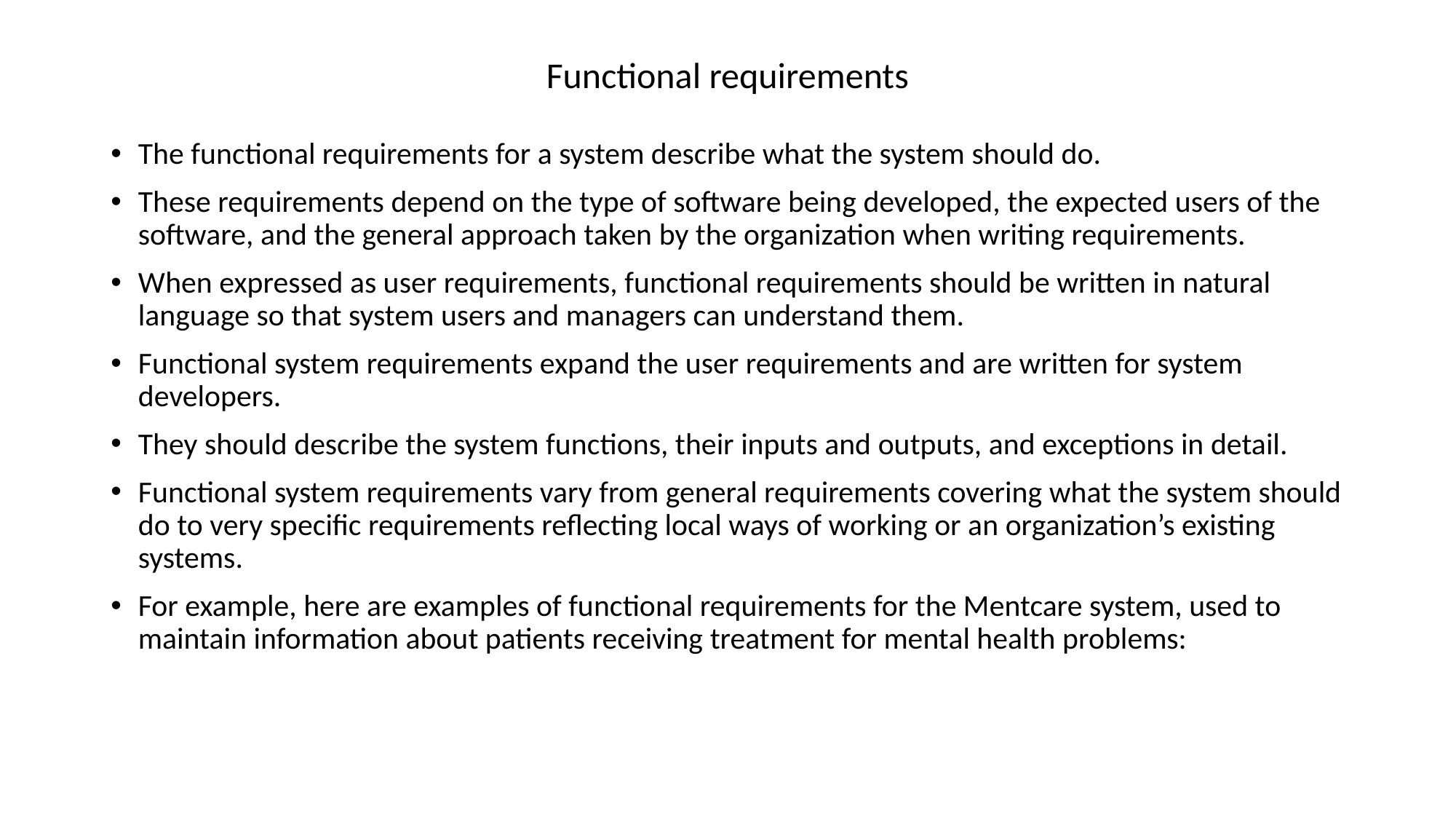

# Functional requirements
The functional requirements for a system describe what the system should do.
These requirements depend on the type of software being developed, the expected users of the software, and the general approach taken by the organization when writing requirements.
When expressed as user requirements, functional requirements should be written in natural language so that system users and managers can understand them.
Functional system requirements expand the user requirements and are written for system developers.
They should describe the system functions, their inputs and outputs, and exceptions in detail.
Functional system requirements vary from general requirements covering what the system should do to very specific requirements reflecting local ways of working or an organization’s existing systems.
For example, here are examples of functional requirements for the Mentcare system, used to maintain information about patients receiving treatment for mental health problems: